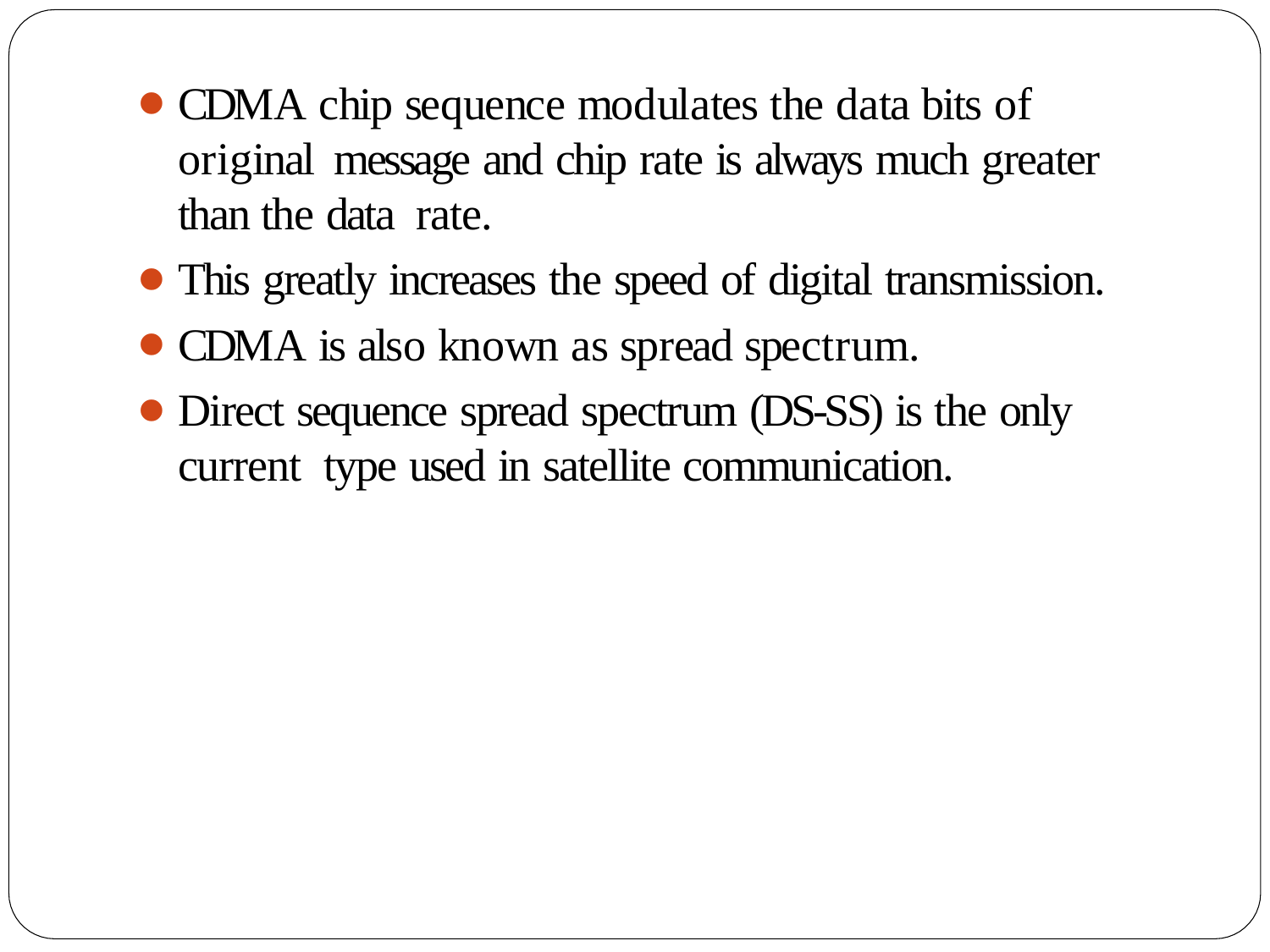

CDMA chip sequence modulates the data bits of original  message and chip rate is always much greater than the data  rate.
This greatly increases the speed of digital transmission.
CDMA is also known as spread spectrum.
Direct sequence spread spectrum (DS-SS) is the only current  type used in satellite communication.